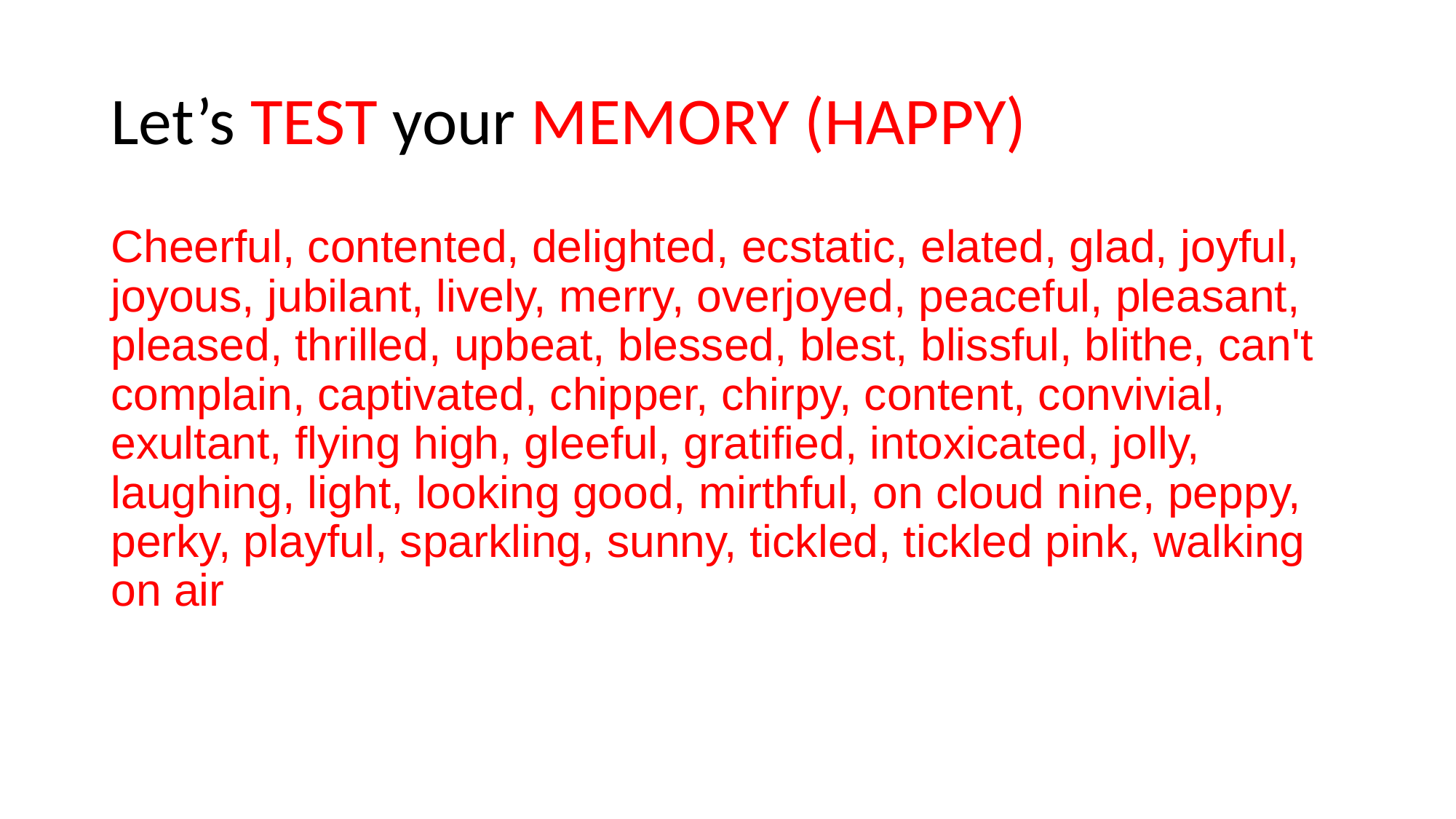

# Let’s TEST your MEMORY (HAPPY)
Cheerful, contented, delighted, ecstatic, elated, glad, joyful, joyous, jubilant, lively, merry, overjoyed, peaceful, pleasant, pleased, thrilled, upbeat, blessed, blest, blissful, blithe, can't complain, captivated, chipper, chirpy, content, convivial, exultant, flying high, gleeful, gratified, intoxicated, jolly, laughing, light, looking good, mirthful, on cloud nine, peppy, perky, playful, sparkling, sunny, tickled, tickled pink, walking on air